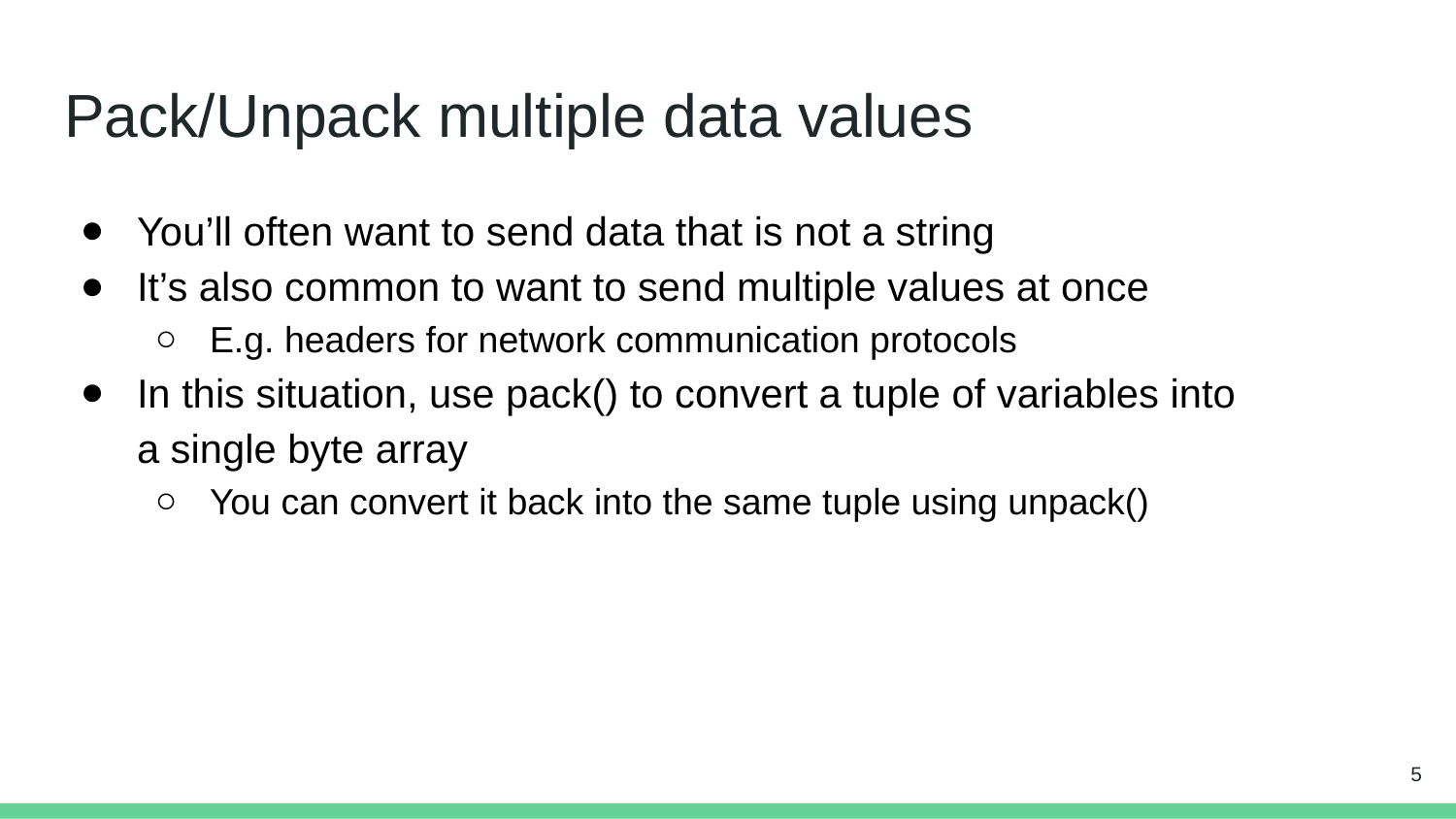

# Pack/Unpack multiple data values
You’ll often want to send data that is not a string
It’s also common to want to send multiple values at once
E.g. headers for network communication protocols
In this situation, use pack() to convert a tuple of variables into
a single byte array
You can convert it back into the same tuple using unpack()
5